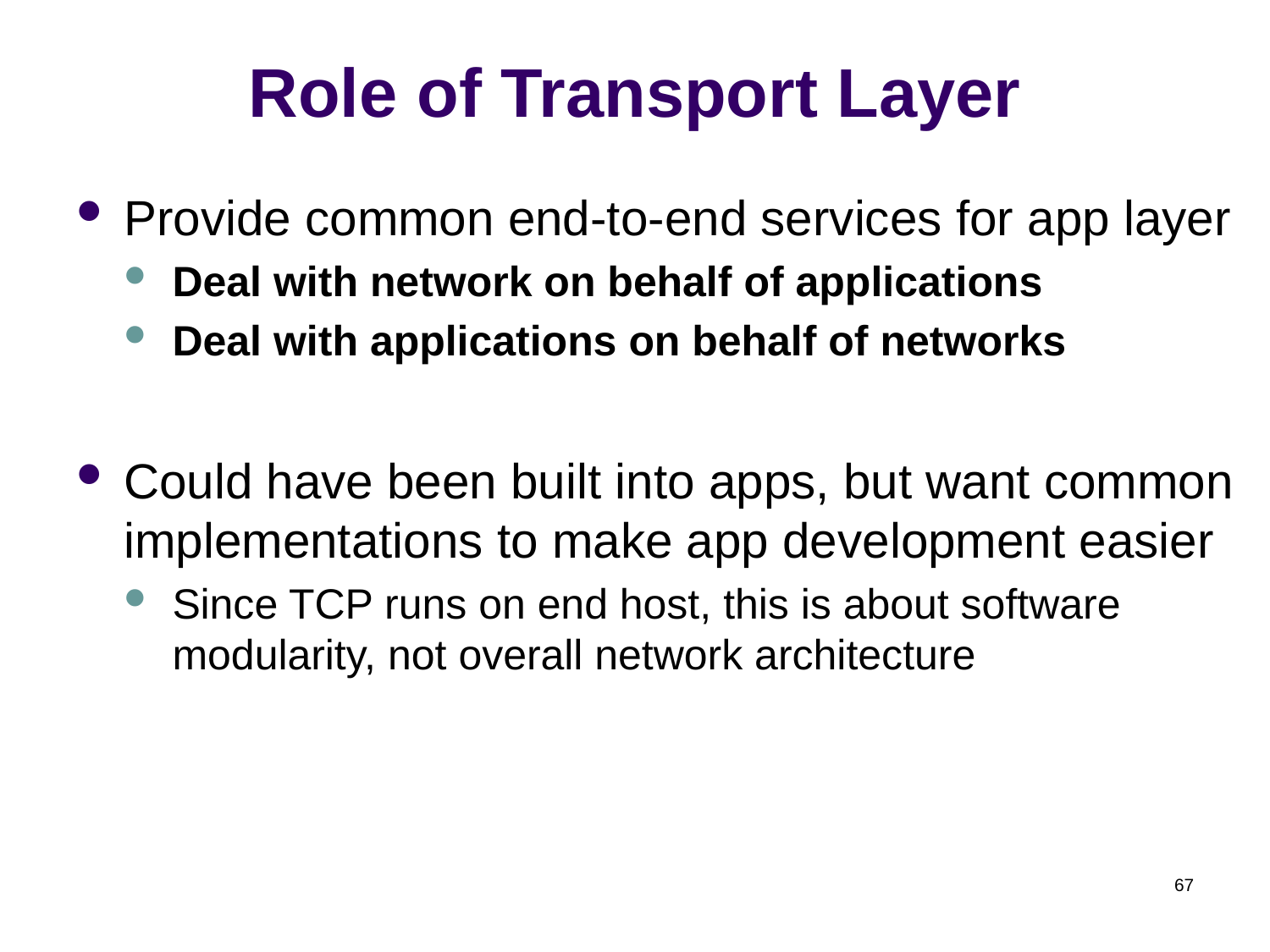

# Role of Transport Layer
Provide common end-to-end services for app layer
Deal with network on behalf of applications
Deal with applications on behalf of networks

Could have been built into apps, but want common implementations to make app development easier
Since TCP runs on end host, this is about software modularity, not overall network architecture

67